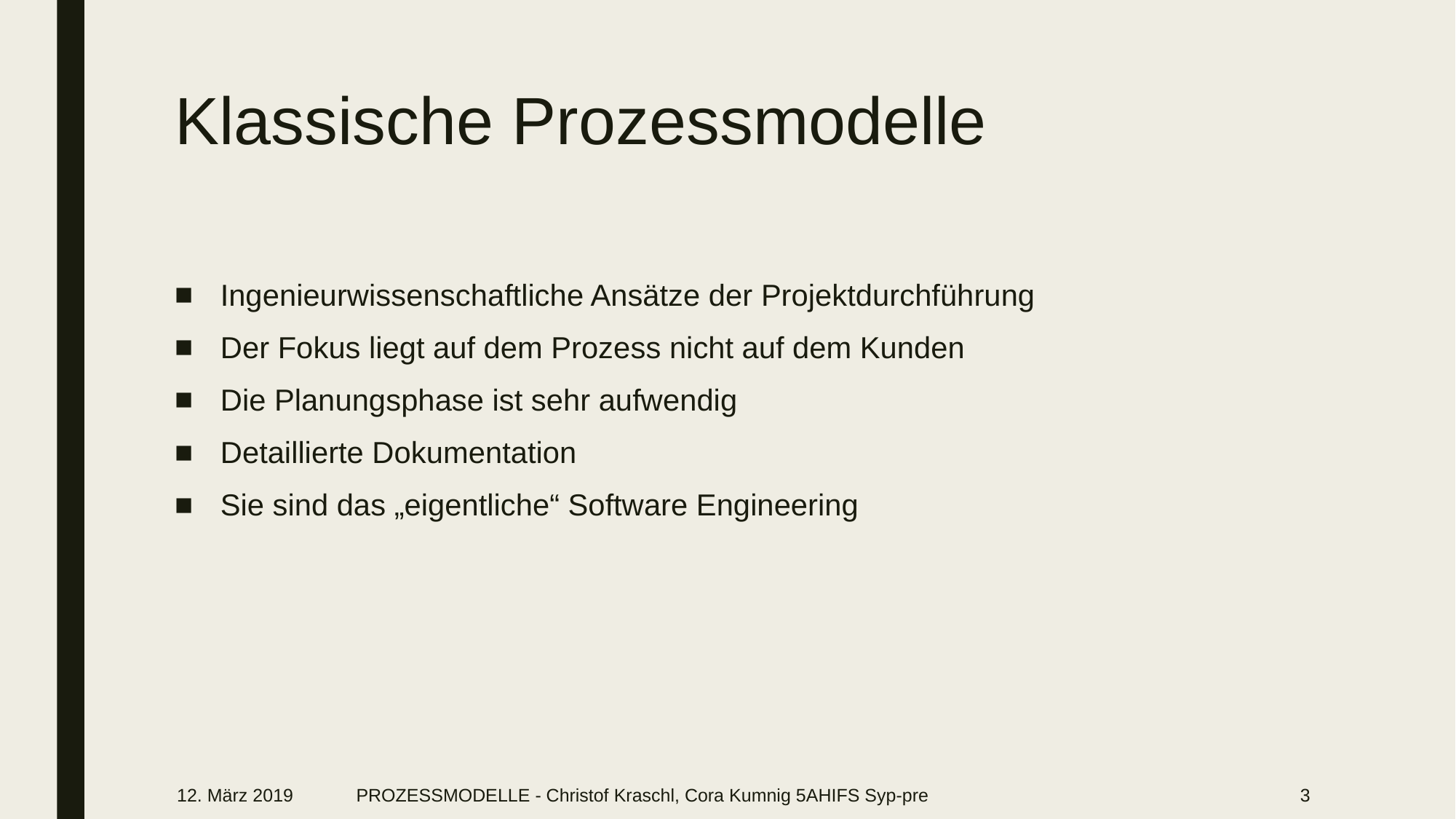

# Klassische Prozessmodelle
Ingenieurwissenschaftliche Ansätze der Projektdurchführung
Der Fokus liegt auf dem Prozess nicht auf dem Kunden
Die Planungsphase ist sehr aufwendig
Detaillierte Dokumentation
Sie sind das „eigentliche“ Software Engineering
12. März 2019
PROZESSMODELLE - Christof Kraschl, Cora Kumnig 5AHIFS Syp-pre
3